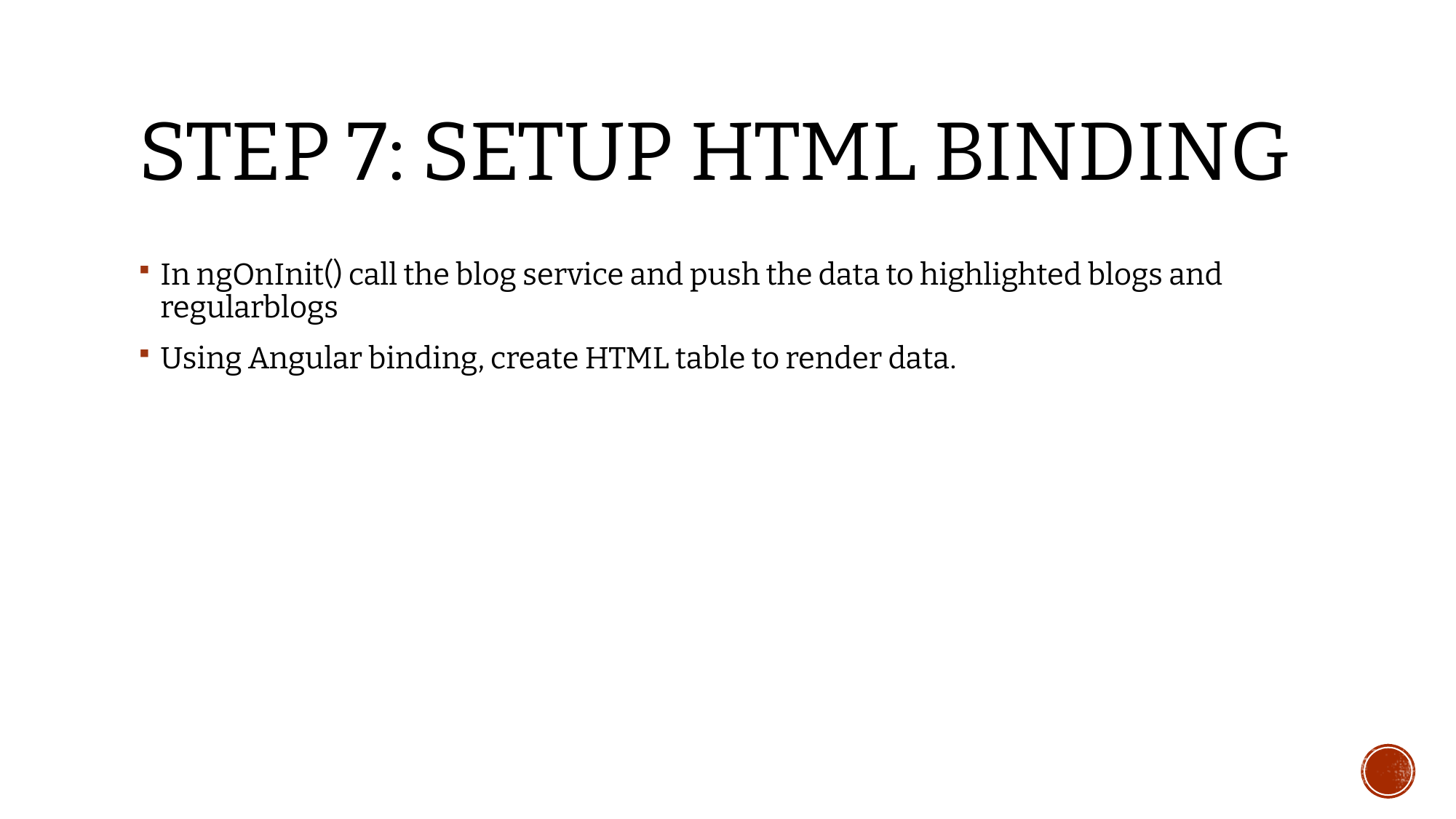

# Step 7: Setup HTML Binding
In ngOnInit() call the blog service and push the data to highlighted blogs and regularblogs
Using Angular binding, create HTML table to render data.